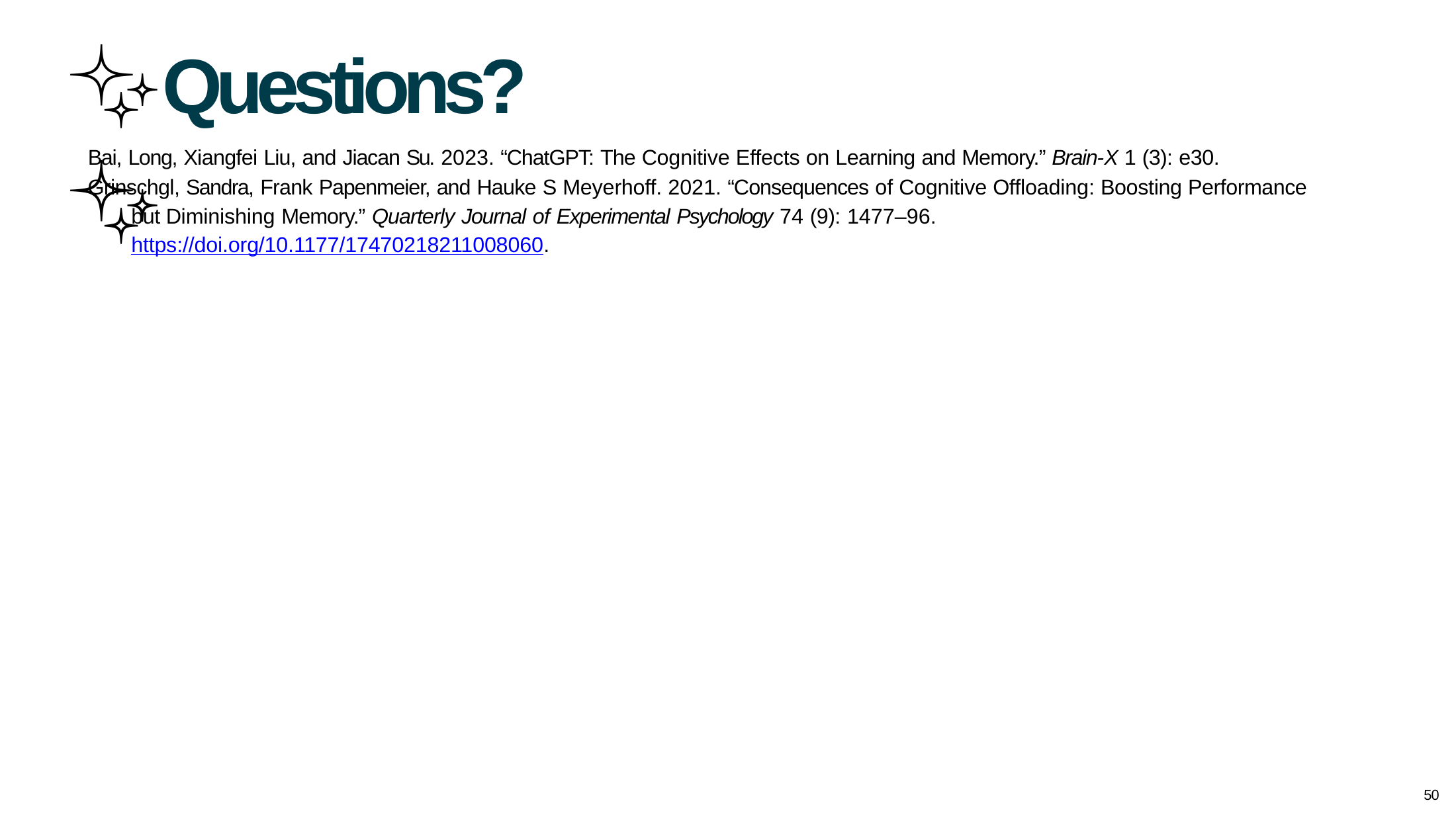

# ✨Questions?✨
Bai, Long, Xiangfei Liu, and Jiacan Su. 2023. “ChatGPT: The Cognitive Effects on Learning and Memory.” Brain-X 1 (3): e30.
Grinschgl, Sandra, Frank Papenmeier, and Hauke S Meyerhoff. 2021. “Consequences of Cognitive Offloading: Boosting Performance but Diminishing Memory.” Quarterly Journal of Experimental Psychology 74 (9): 1477–96. https://doi.org/10.1177/17470218211008060.
50